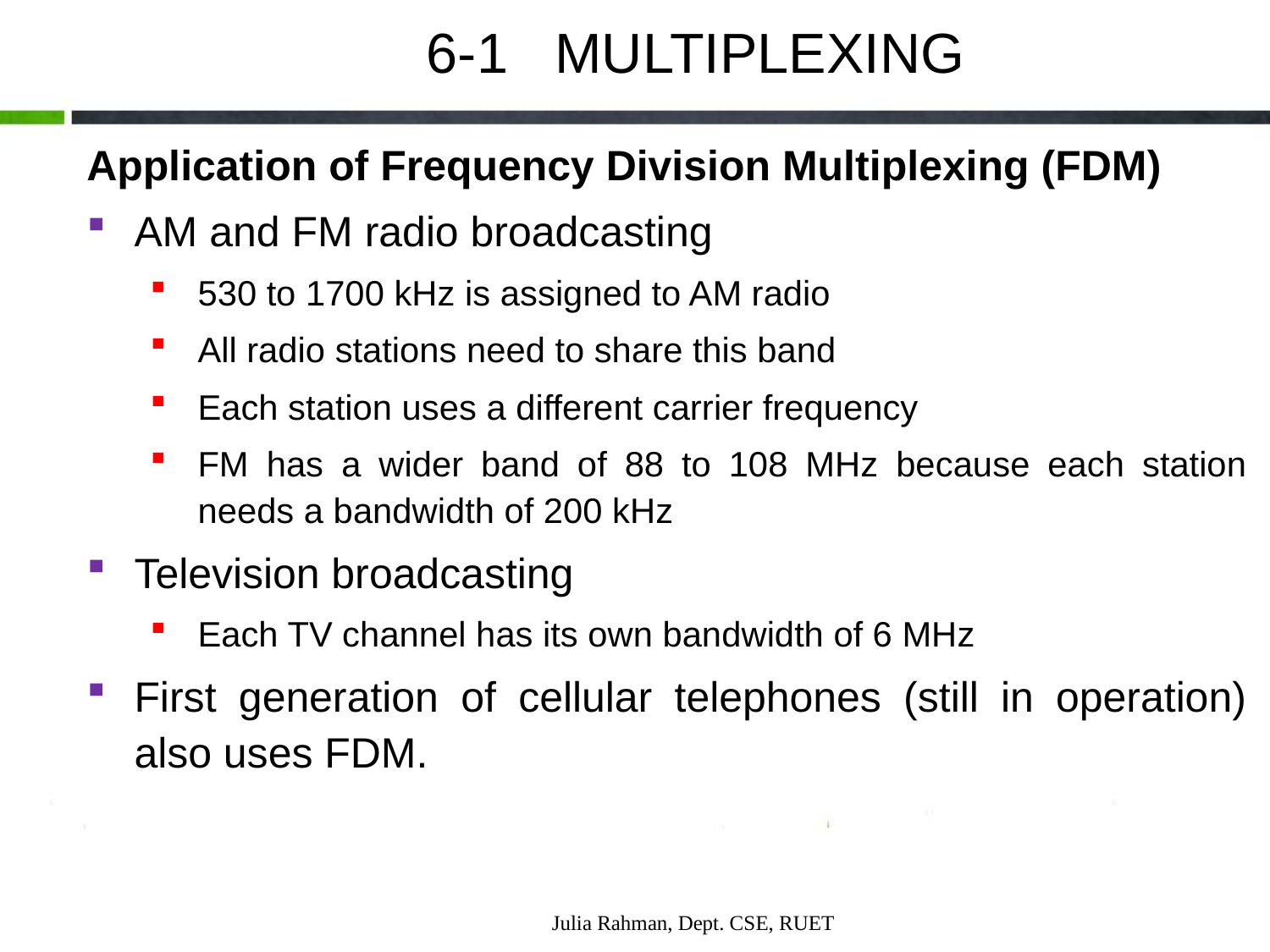

6-1   MULTIPLEXING
Application of Frequency Division Multiplexing (FDM)
AM and FM radio broadcasting
530 to 1700 kHz is assigned to AM radio
All radio stations need to share this band
Each station uses a different carrier frequency
FM has a wider band of 88 to 108 MHz because each station needs a bandwidth of 200 kHz
Television broadcasting
Each TV channel has its own bandwidth of 6 MHz
First generation of cellular telephones (still in operation) also uses FDM.
Julia Rahman, Dept. CSE, RUET